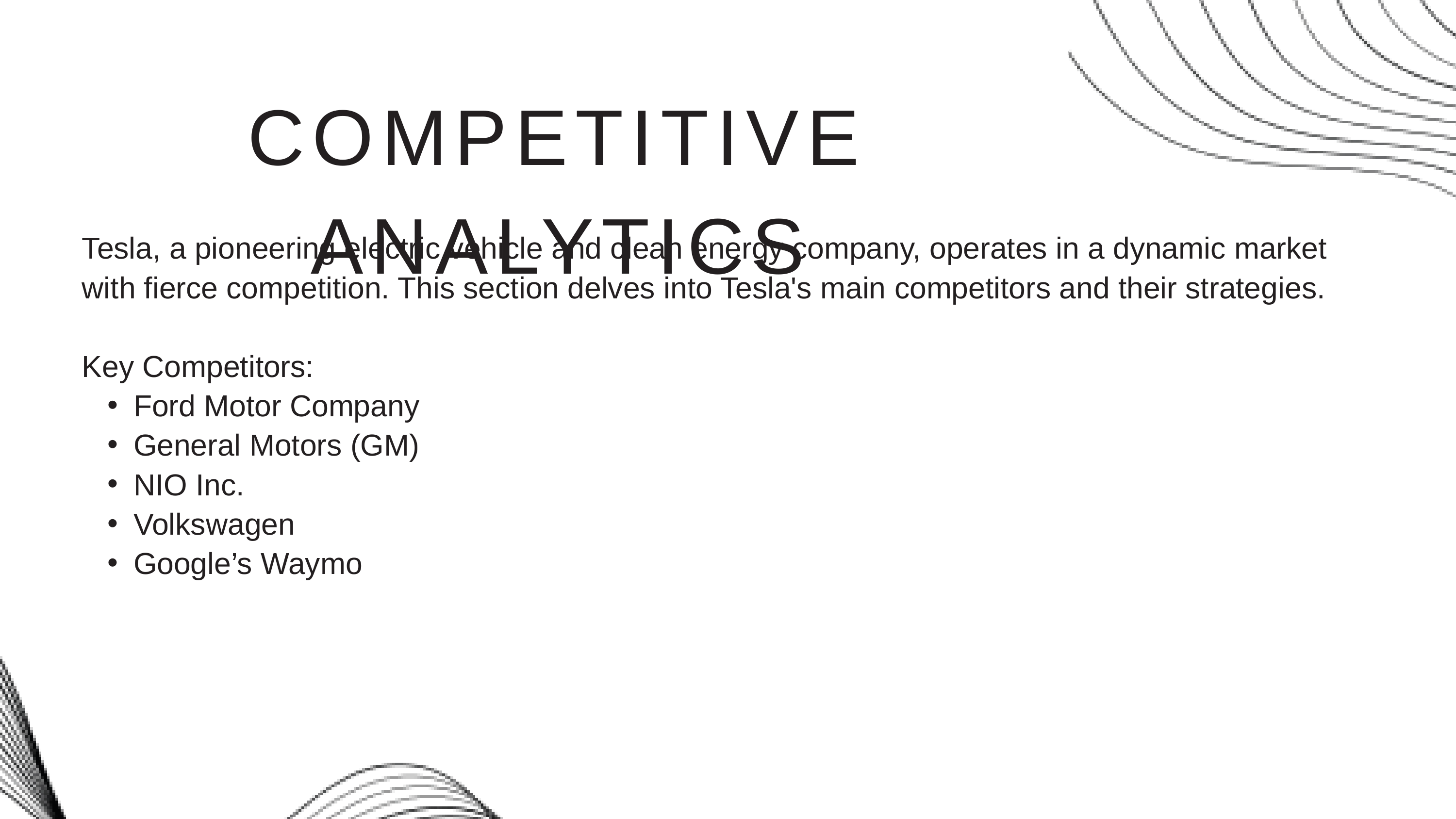

COMPETITIVE ANALYTICS
Tesla, a pioneering electric vehicle and clean energy company, operates in a dynamic market with fierce competition. This section delves into Tesla's main competitors and their strategies.

Key Competitors:
Ford Motor Company
General Motors (GM)
NIO Inc.
Volkswagen
Google’s Waymo